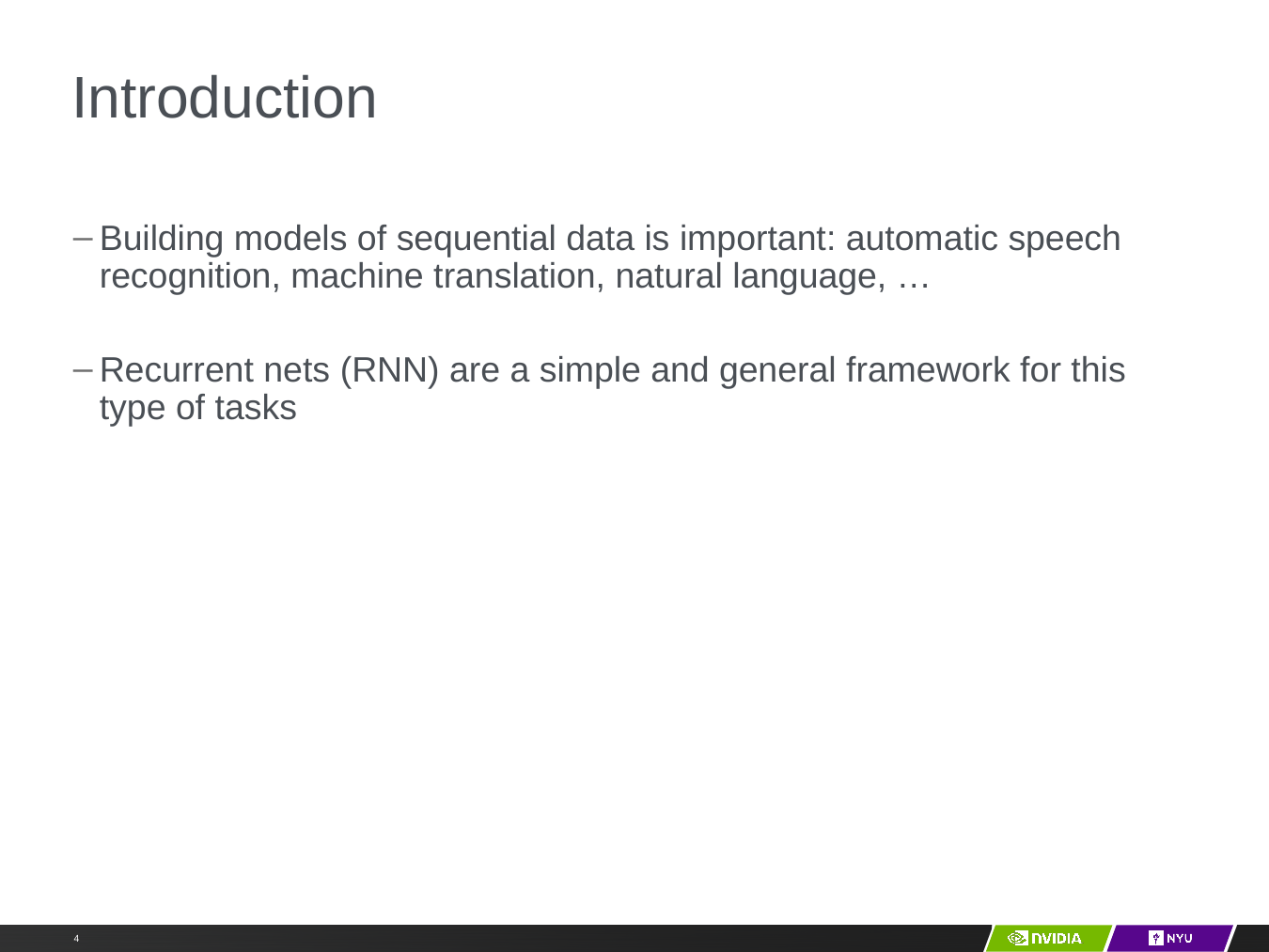

# Introduction
Building models of sequential data is important: automatic speech recognition, machine translation, natural language, …

Recurrent nets (RNN) are a simple and general framework for this type of tasks